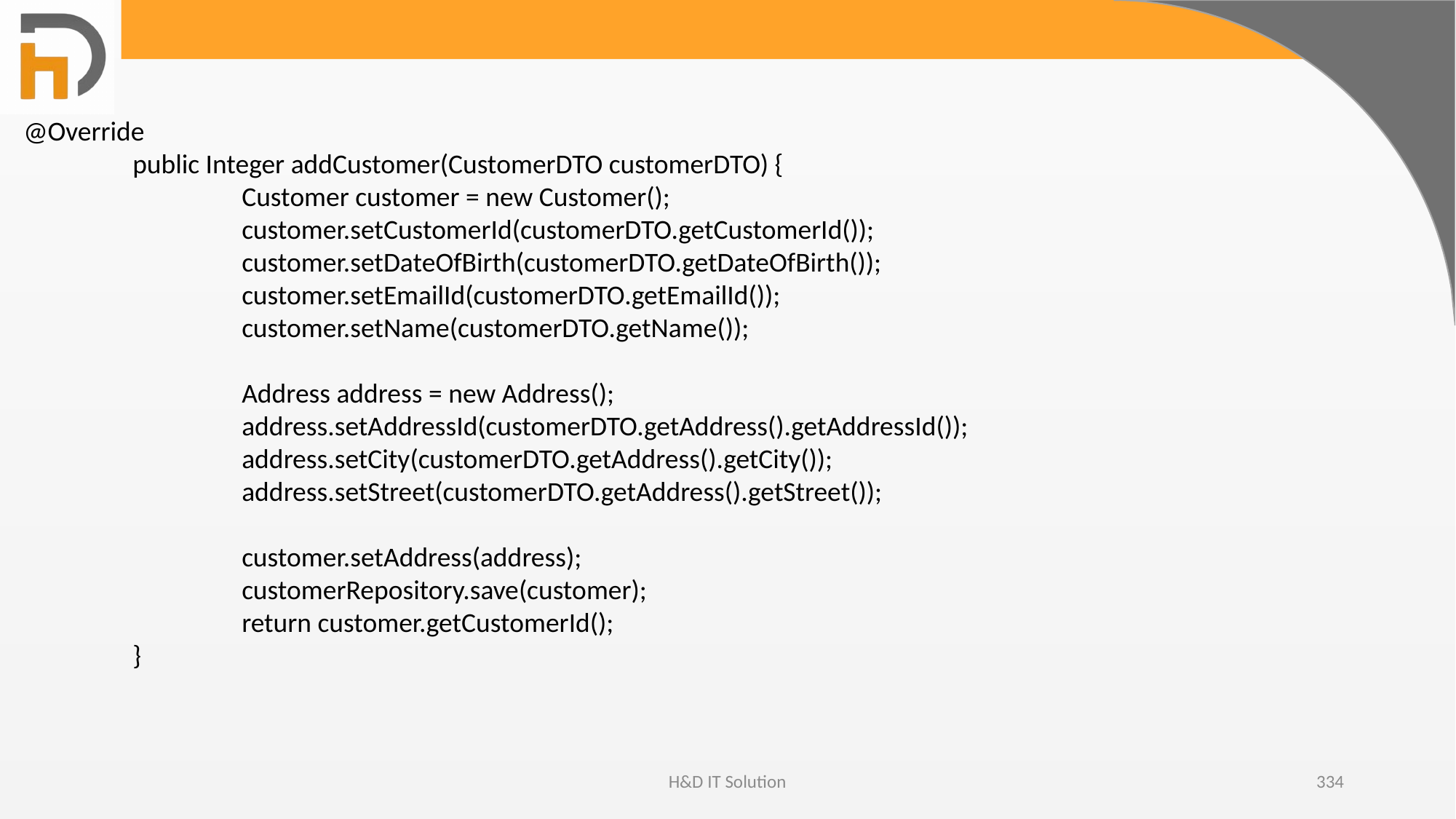

@Override
	public Integer addCustomer(CustomerDTO customerDTO) {
		Customer customer = new Customer();
		customer.setCustomerId(customerDTO.getCustomerId());
		customer.setDateOfBirth(customerDTO.getDateOfBirth());
		customer.setEmailId(customerDTO.getEmailId());
		customer.setName(customerDTO.getName());

		Address address = new Address();
		address.setAddressId(customerDTO.getAddress().getAddressId());
		address.setCity(customerDTO.getAddress().getCity());
		address.setStreet(customerDTO.getAddress().getStreet());

		customer.setAddress(address);
		customerRepository.save(customer);
		return customer.getCustomerId();
	}

H&D IT Solution
334